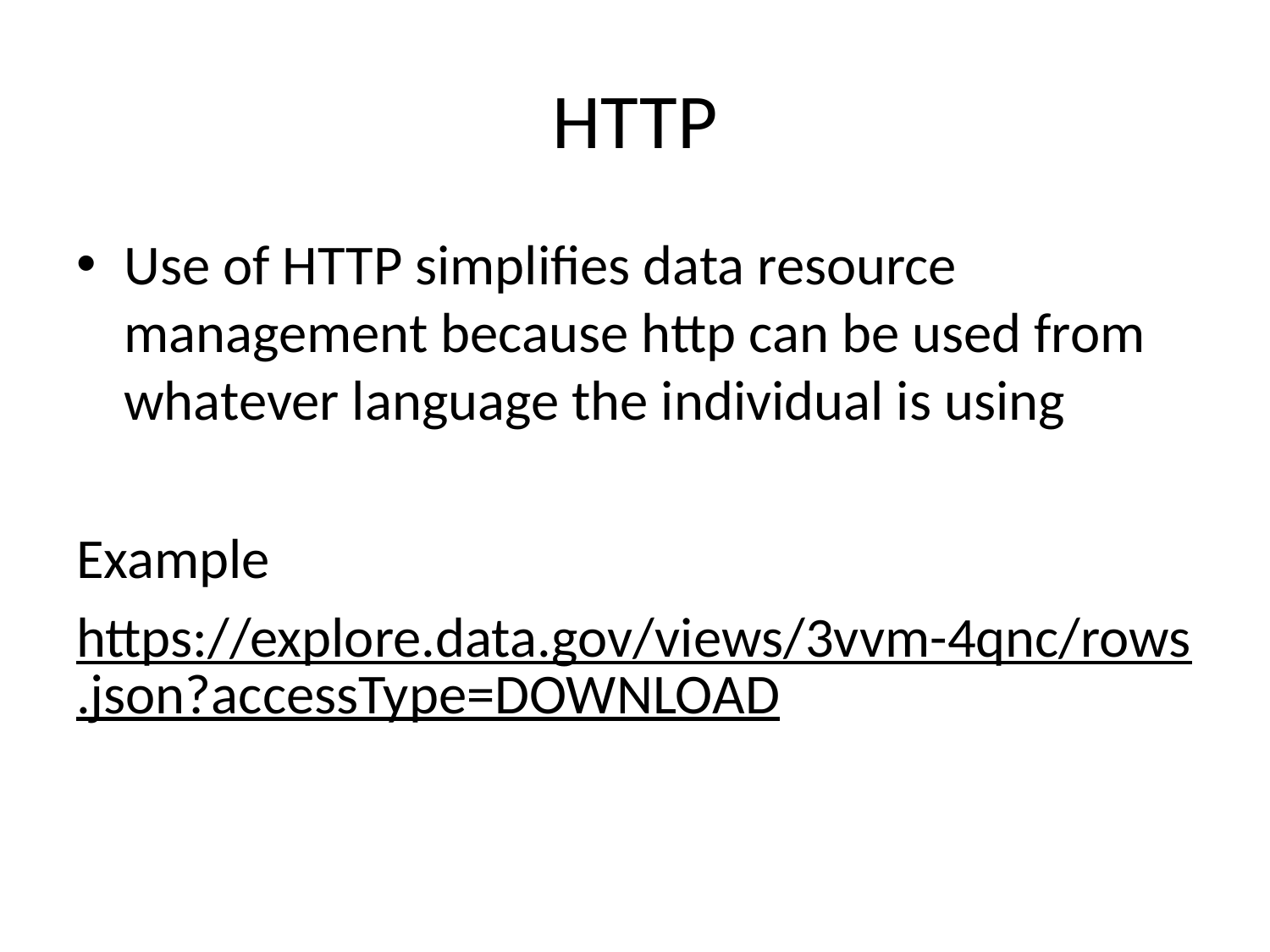

# HTTP
Use of HTTP simplifies data resource management because http can be used from whatever language the individual is using

Example
https://explore.data.gov/views/3vvm-4qnc/rows.json?accessType=DOWNLOAD